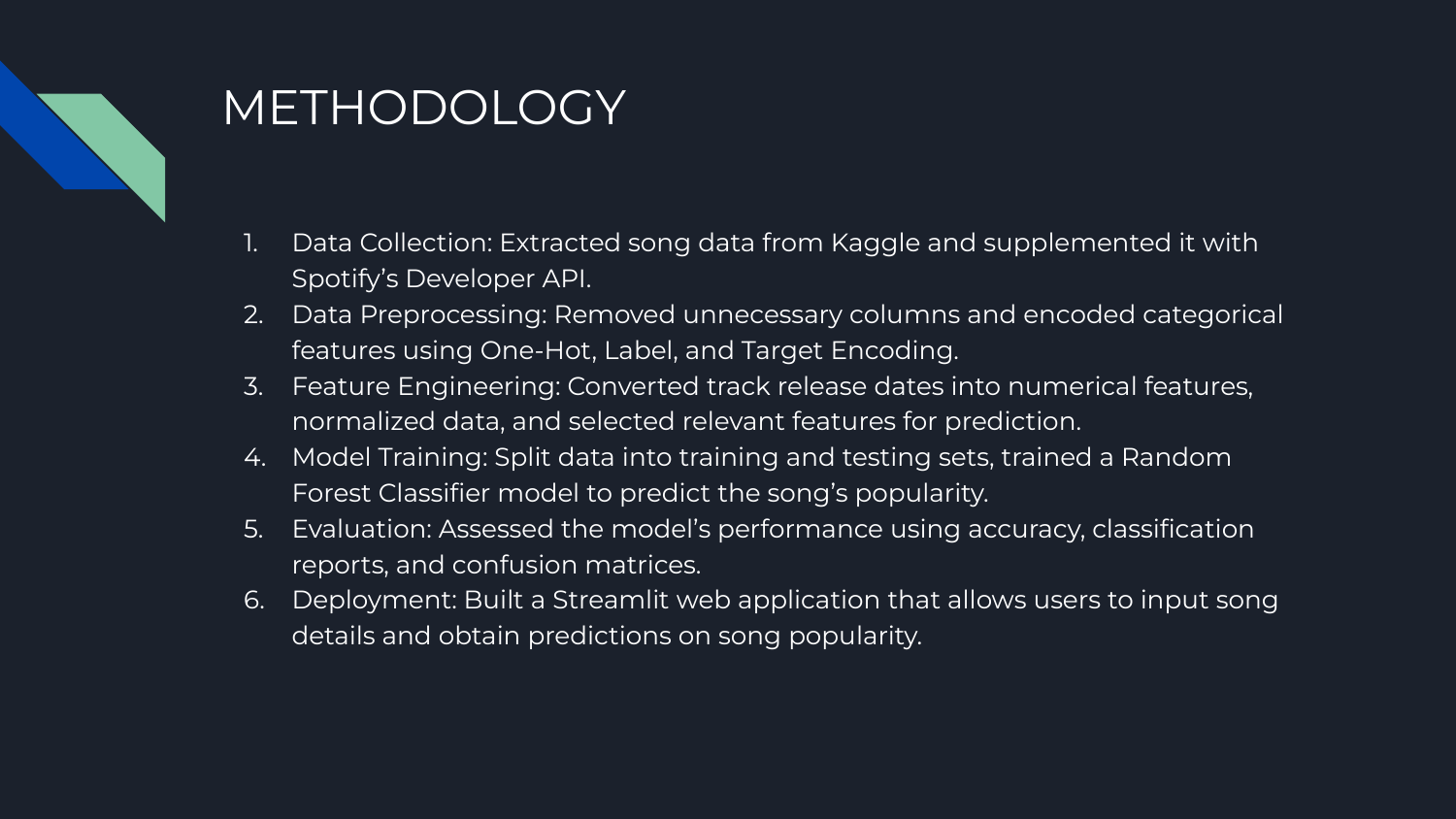

# METHODOLOGY
Data Collection: Extracted song data from Kaggle and supplemented it with Spotify’s Developer API.
Data Preprocessing: Removed unnecessary columns and encoded categorical features using One-Hot, Label, and Target Encoding.
Feature Engineering: Converted track release dates into numerical features, normalized data, and selected relevant features for prediction.
Model Training: Split data into training and testing sets, trained a Random Forest Classifier model to predict the song’s popularity.
Evaluation: Assessed the model’s performance using accuracy, classification reports, and confusion matrices.
Deployment: Built a Streamlit web application that allows users to input song details and obtain predictions on song popularity.